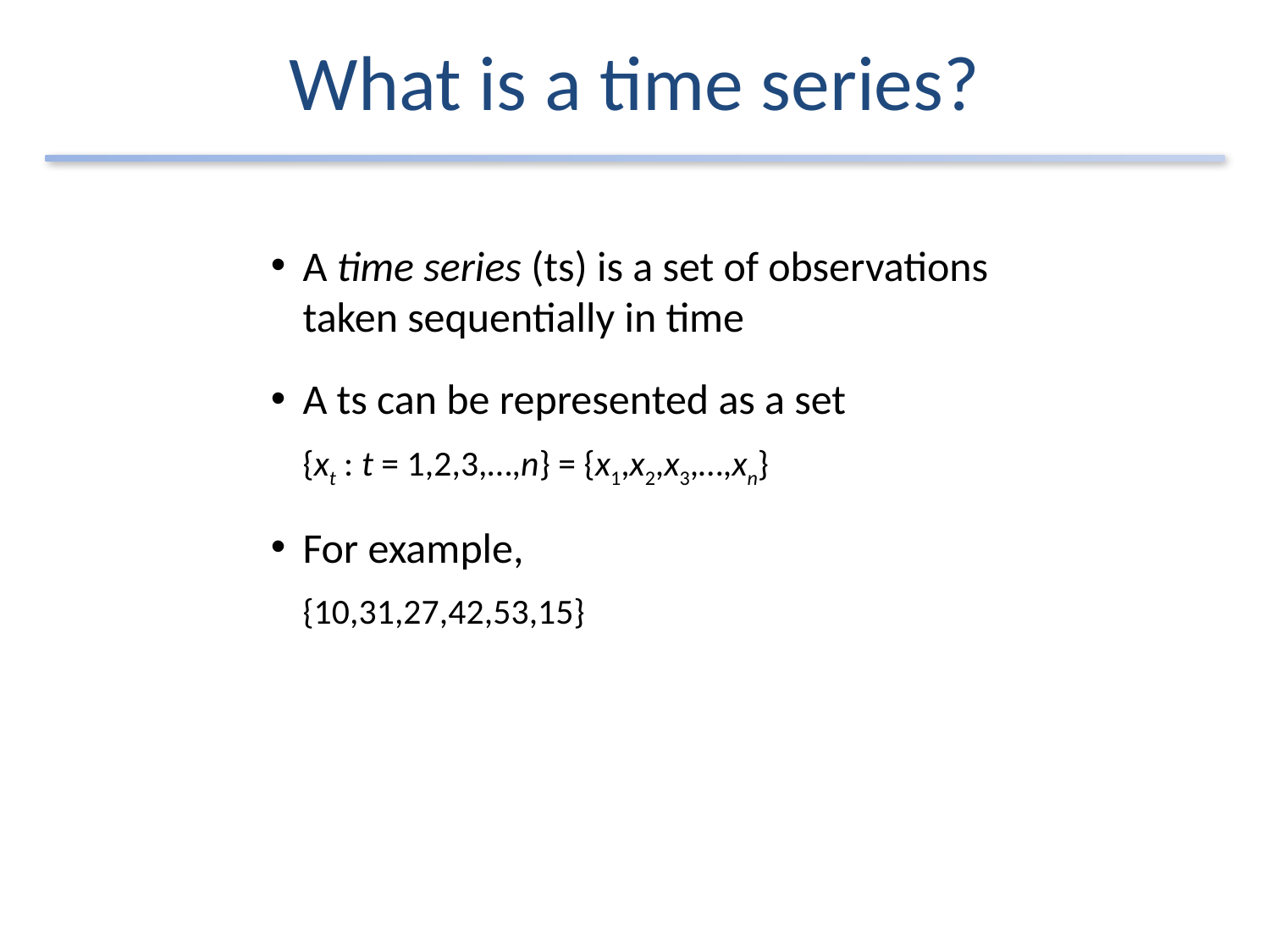

# What is a time series?

A time series (ts) is a set of observations taken sequentially in time
A ts can be represented as a set
	{xt : t = 1,2,3,…,n} = {x1,x2,x3,…,xn}
For example,
	{10,31,27,42,53,15}